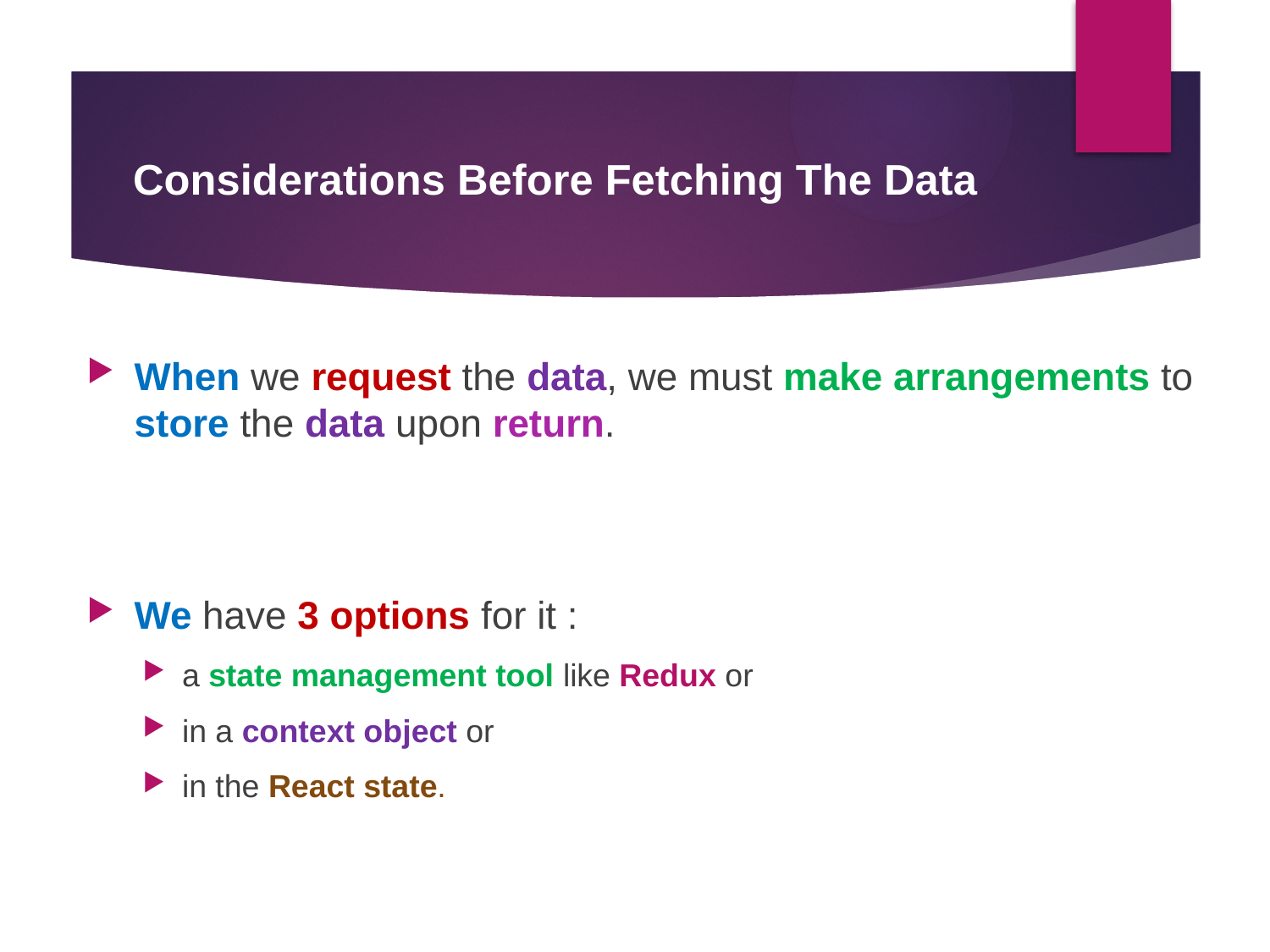

#
Considerations Before Fetching The Data
When we request the data, we must make arrangements to store the data upon return.

We have 3 options for it :
a state management tool like Redux or
in a context object or
in the React state.